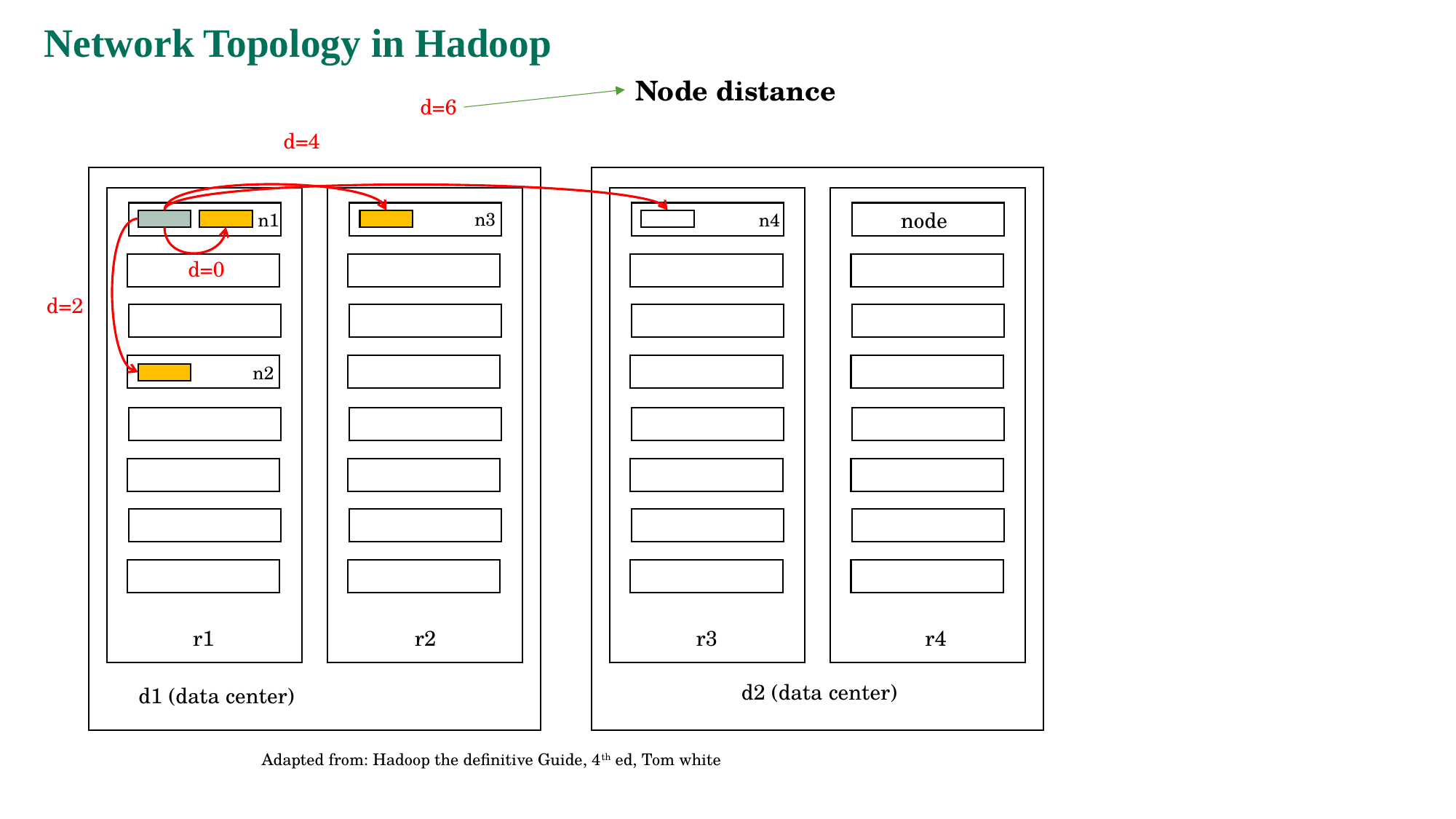

Network Topology in Hadoop
Node distance
d=6
d=4

node

n3
n4
n1

d=0

d=2

n2

r4
r1
r2
r3
d2 (data center)
d1 (data center)
Adapted from: Hadoop the definitive Guide, 4th ed, Tom white